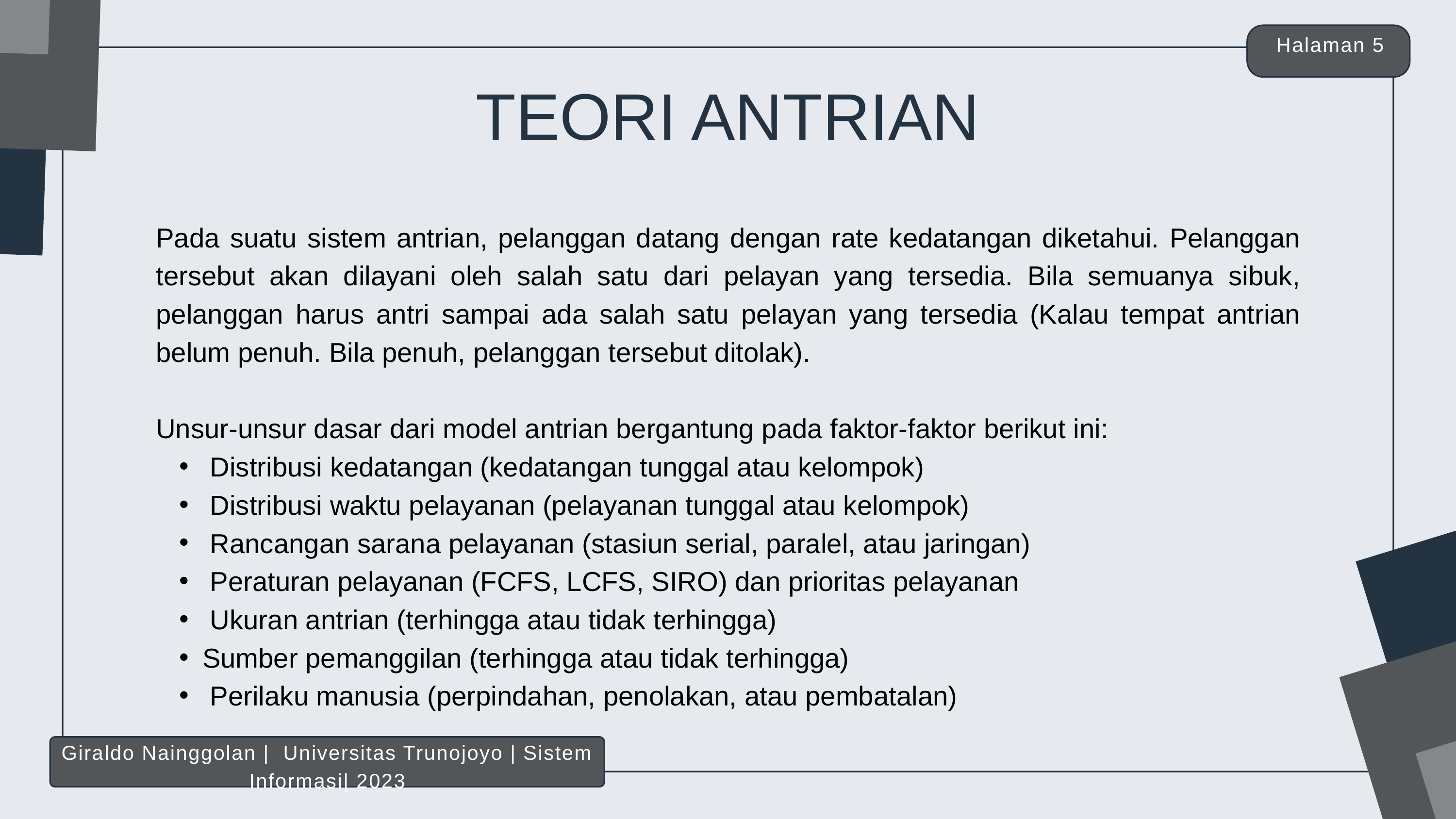

Halaman 5

TEORI ANTRIAN
Pada suatu sistem antrian, pelanggan datang dengan rate kedatangan diketahui. Pelanggan tersebut akan dilayani oleh salah satu dari pelayan yang tersedia. Bila semuanya sibuk, pelanggan harus antri sampai ada salah satu pelayan yang tersedia (Kalau tempat antrian belum penuh. Bila penuh, pelanggan tersebut ditolak).

Unsur-unsur dasar dari model antrian bergantung pada faktor-faktor berikut ini:
 Distribusi kedatangan (kedatangan tunggal atau kelompok)
 Distribusi waktu pelayanan (pelayanan tunggal atau kelompok)
 Rancangan sarana pelayanan (stasiun serial, paralel, atau jaringan)
 Peraturan pelayanan (FCFS, LCFS, SIRO) dan prioritas pelayanan
 Ukuran antrian (terhingga atau tidak terhingga)
Sumber pemanggilan (terhingga atau tidak terhingga)
 Perilaku manusia (perpindahan, penolakan, atau pembatalan)

Giraldo Nainggolan |  Universitas Trunojoyo | Sistem Informasi| 2023